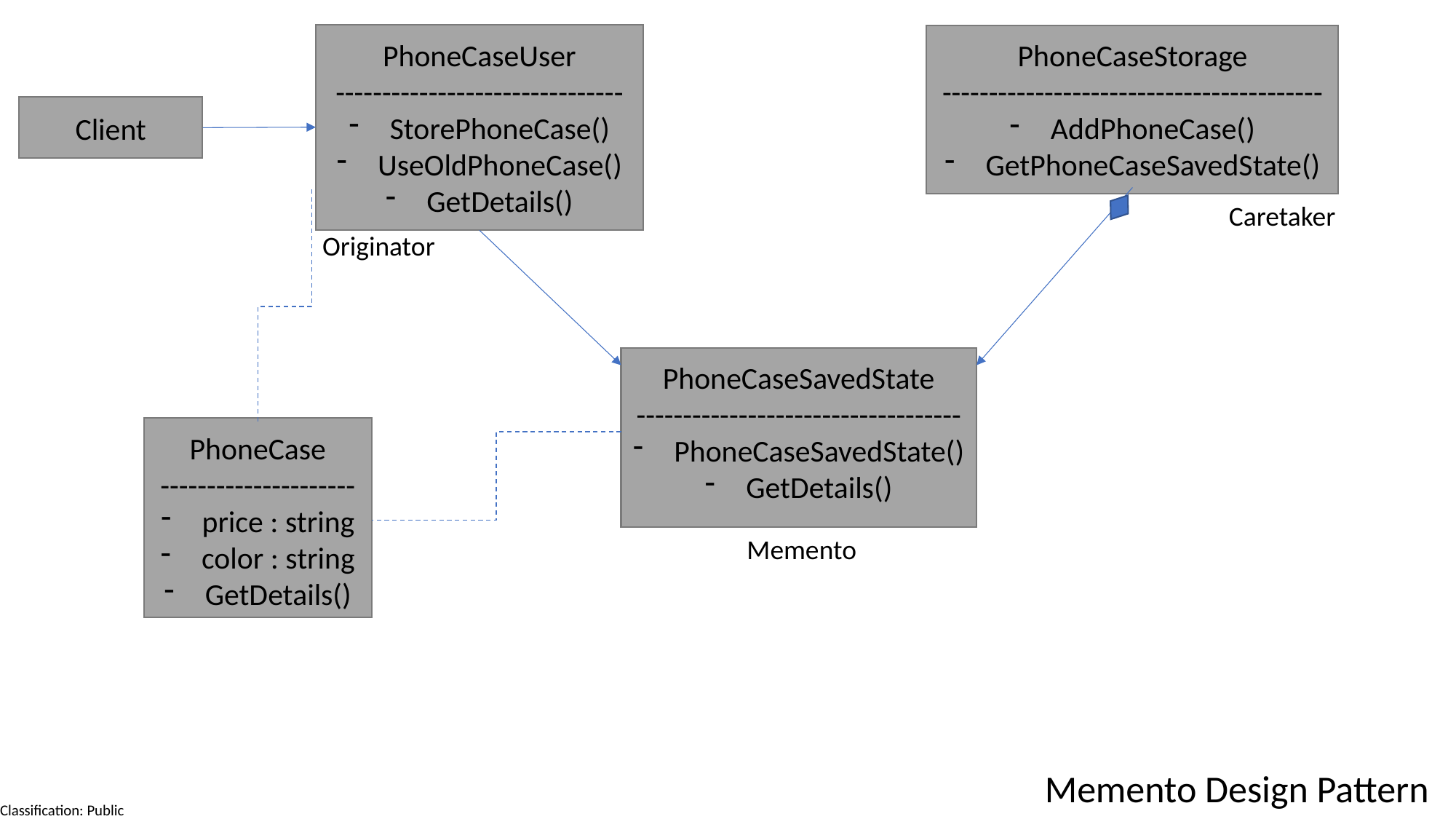

PhoneCaseUser
-------------------------------
StorePhoneCase()
UseOldPhoneCase()
GetDetails()
PhoneCaseStorage
-----------------------------------------
AddPhoneCase()
GetPhoneCaseSavedState()

Client

Caretaker
Originator

PhoneCaseSavedState
-----------------------------------
PhoneCaseSavedState()
GetDetails()

PhoneCase
---------------------
price : string
color : string
GetDetails()
Memento
Memento Design Pattern